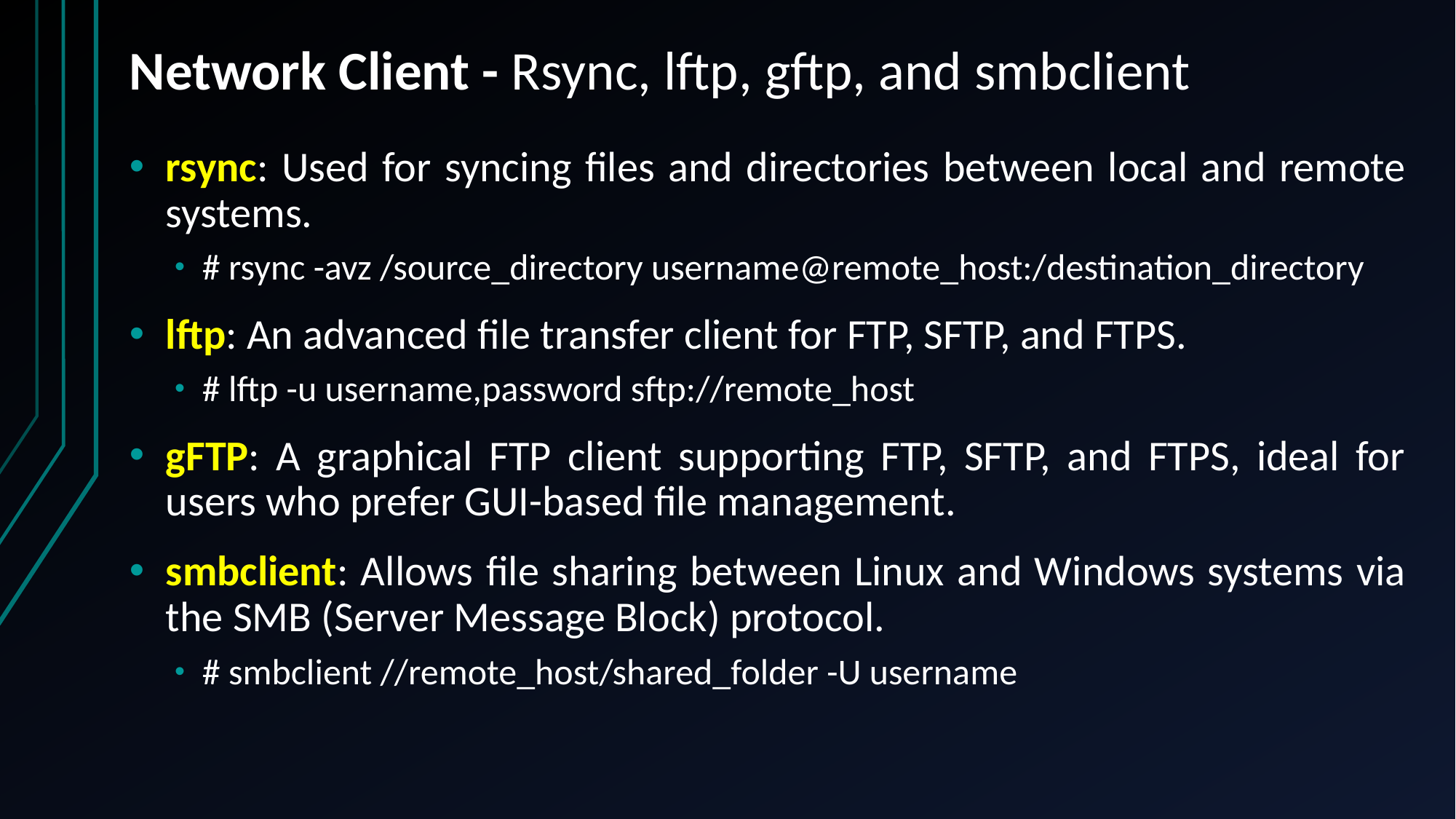

# Network Client - Rsync, lftp, gftp, and smbclient
rsync: Used for syncing files and directories between local and remote systems.
# rsync -avz /source_directory username@remote_host:/destination_directory
lftp: An advanced file transfer client for FTP, SFTP, and FTPS.
# lftp -u username,password sftp://remote_host
gFTP: A graphical FTP client supporting FTP, SFTP, and FTPS, ideal for users who prefer GUI-based file management.
smbclient: Allows file sharing between Linux and Windows systems via the SMB (Server Message Block) protocol.
# smbclient //remote_host/shared_folder -U username